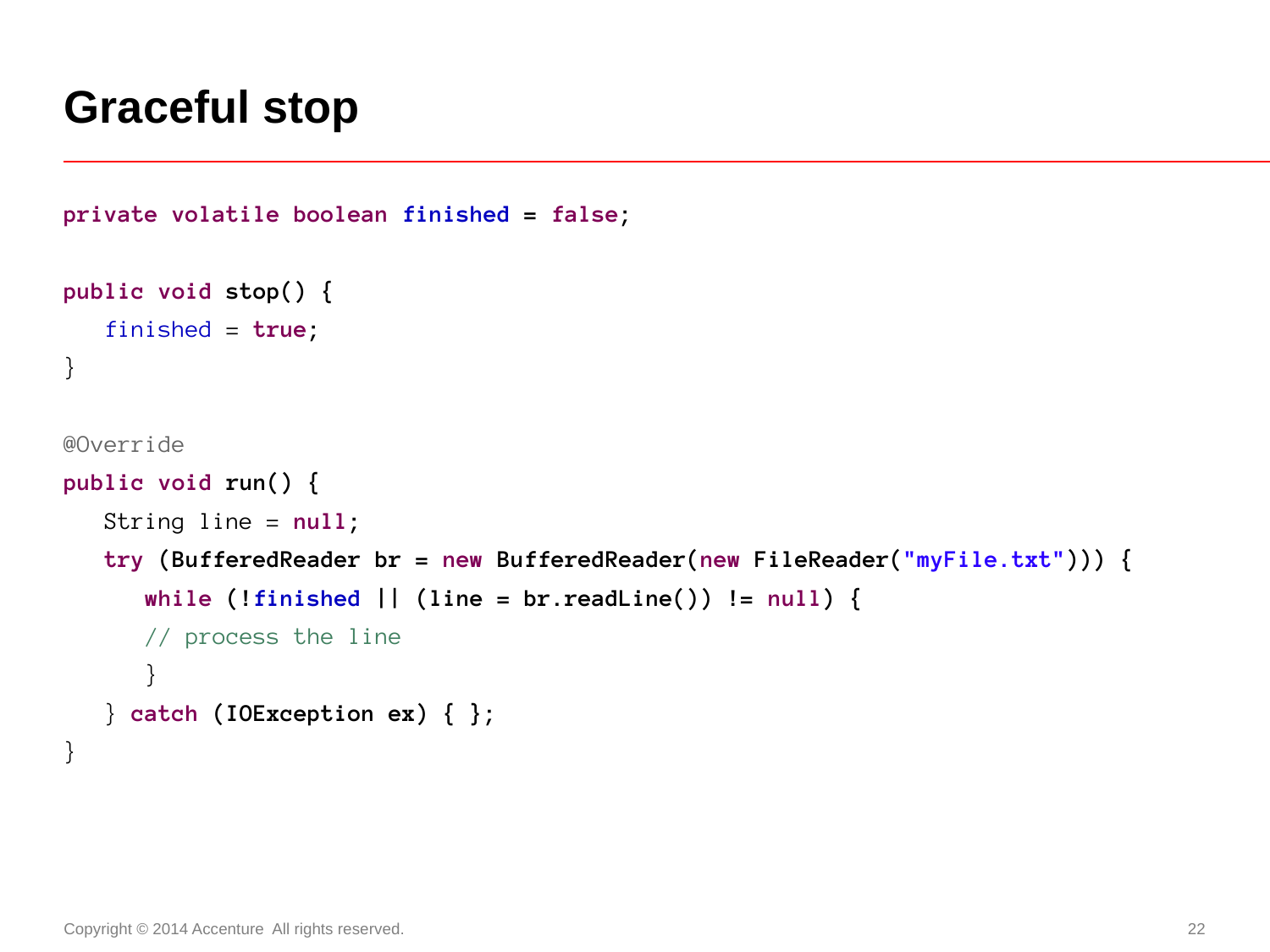

# Graceful stop
private volatile boolean finished = false;

public void stop() {
   finished = true;
}

@Override
public void run() {
   String line = null;
   try (BufferedReader br = new BufferedReader(new FileReader("myFile.txt"))) {
      while (!finished || (line = br.readLine()) != null) {
      // process the line
      }
   } catch (IOException ex) { };
}